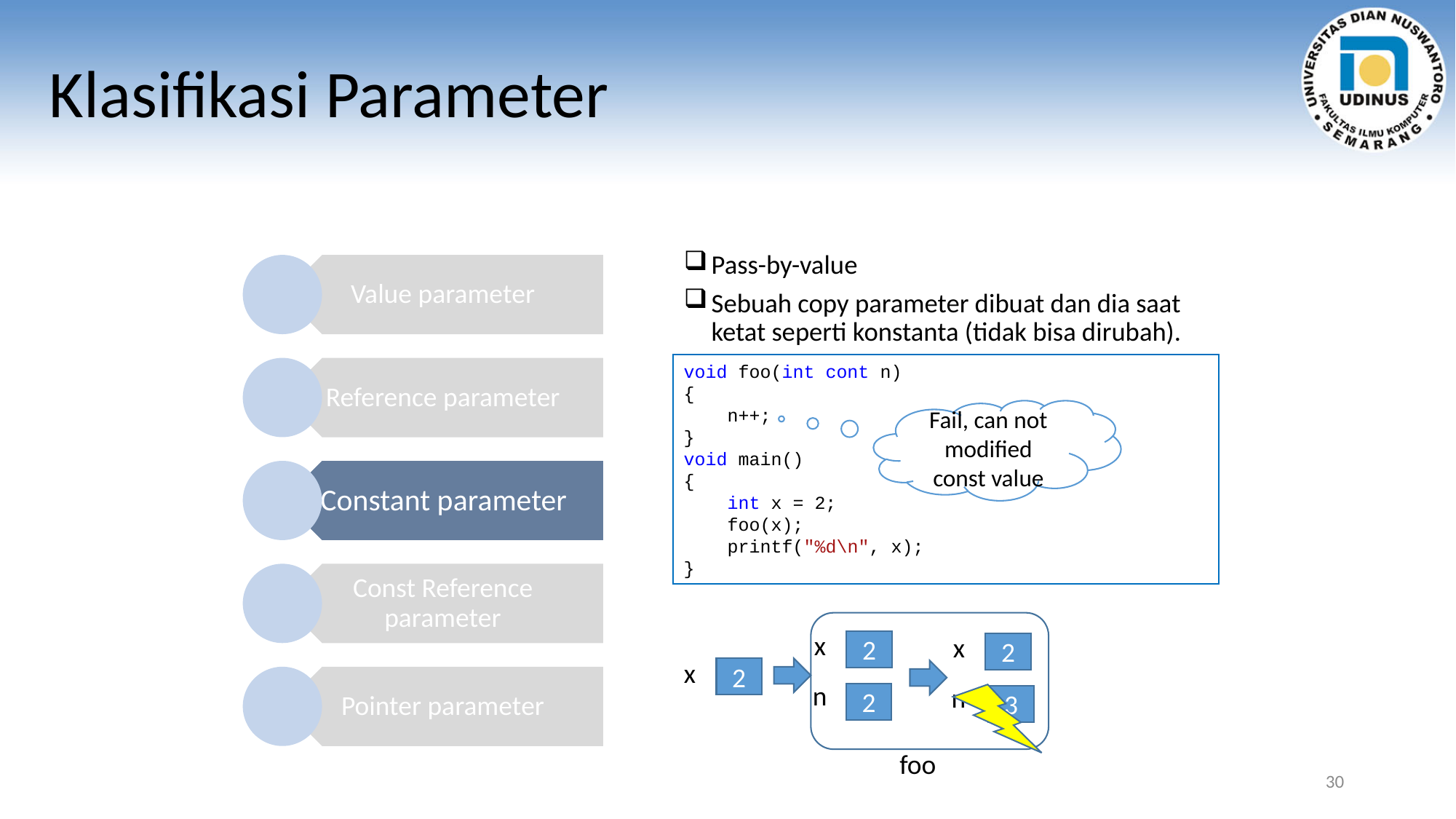

# Klasifikasi Parameter
Pass-by-value
Sebuah copy parameter dibuat dan dia saat ketat seperti konstanta (tidak bisa dirubah).

Value parameter
Reference parameter
Constant parameter
Const Reference parameter
Pointer parameter
void foo(int cont n)
{
    n++;
}
void main()
{
    int x = 2;
    foo(x);
    printf("%d\n", x);
}
Fail, can not modified const value

x
2
n
2
x
2
n
3
x
2

foo

30